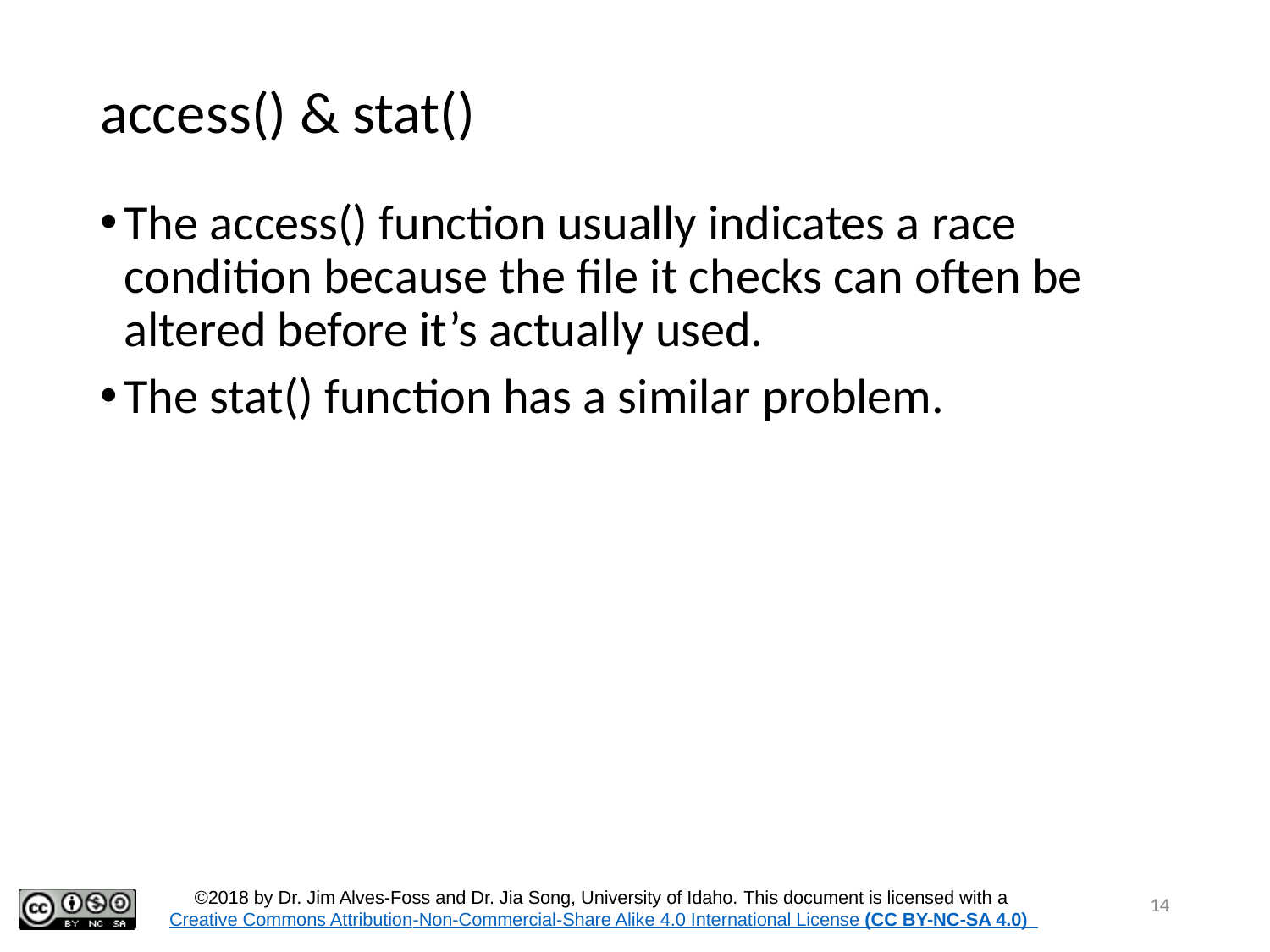

# access() & stat()
The access() function usually indicates a race condition because the file it checks can often be altered before it’s actually used.
The stat() function has a similar problem.

14